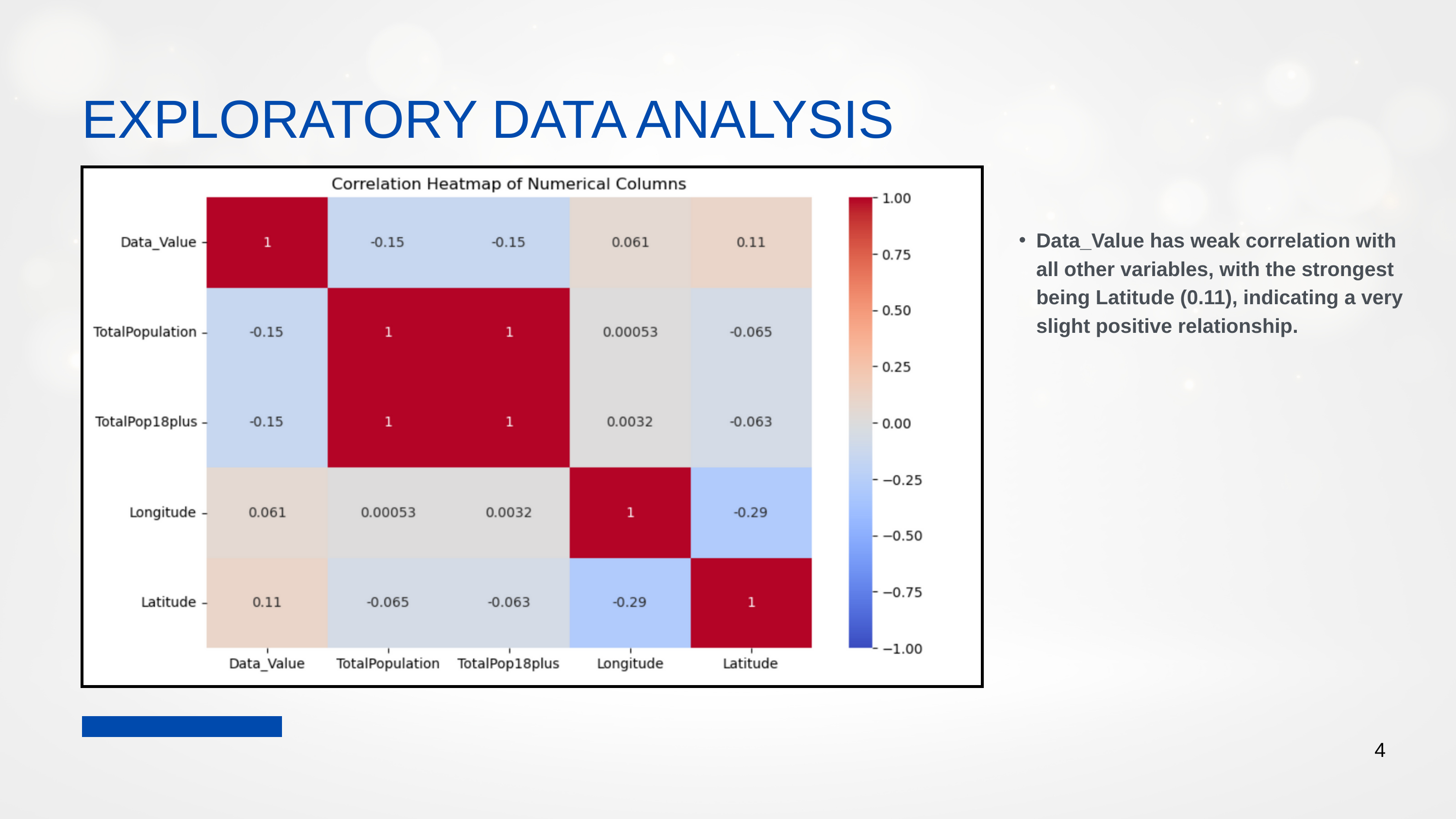

EXPLORATORY DATA ANALYSIS

Data_Value has weak correlation with all other variables, with the strongest being Latitude (0.11), indicating a very slight positive relationship.

4